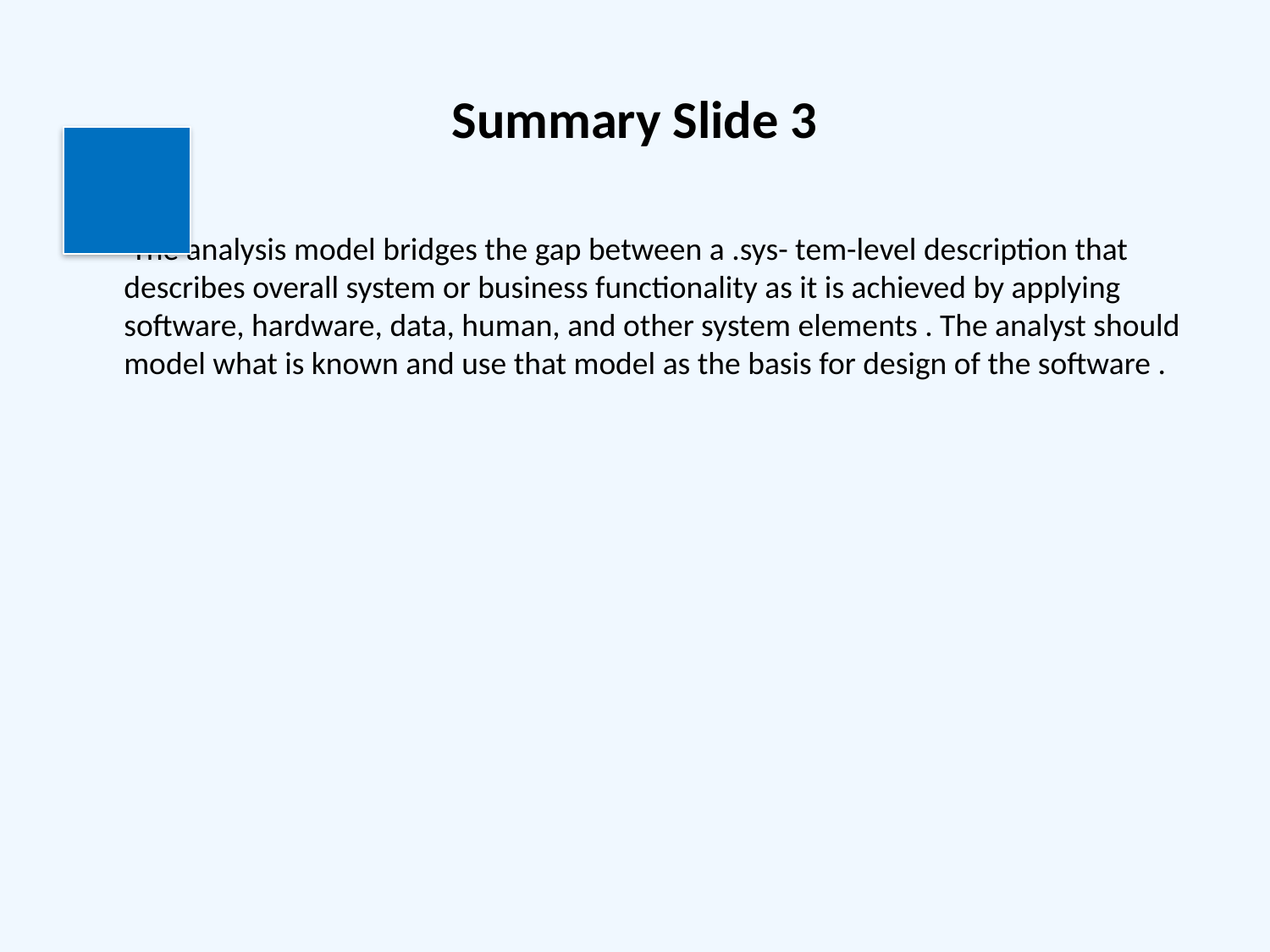

# Summary Slide 3

 The analysis model bridges the gap between a .sys- tem-level description that describes overall system or business functionality as it is achieved by applying software, hardware, data, human, and other system elements . The analyst should model what is known and use that model as the basis for design of the software .